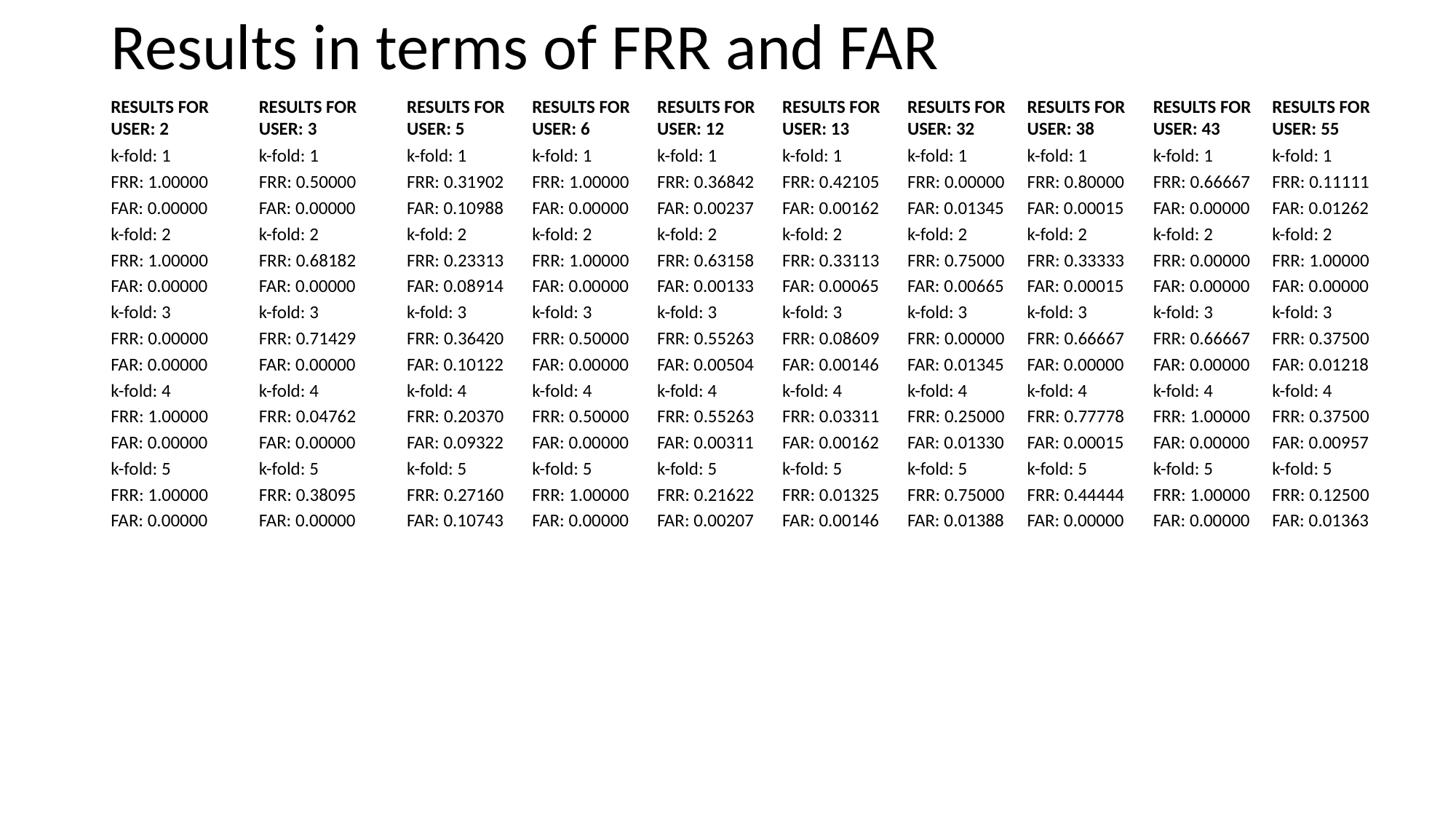

# Results in terms of FRR and FAR
RESULTS FOR USER: 6
k-fold: 1
FRR: 1.00000
FAR: 0.00000
k-fold: 2
FRR: 1.00000
FAR: 0.00000
k-fold: 3
FRR: 0.50000
FAR: 0.00000
k-fold: 4
FRR: 0.50000
FAR: 0.00000
k-fold: 5
FRR: 1.00000
FAR: 0.00000
RESULTS FOR USER: 12
k-fold: 1
FRR: 0.36842
FAR: 0.00237
k-fold: 2
FRR: 0.63158
FAR: 0.00133
k-fold: 3
FRR: 0.55263
FAR: 0.00504
k-fold: 4
FRR: 0.55263
FAR: 0.00311
k-fold: 5
FRR: 0.21622
FAR: 0.00207
RESULTS FOR USER: 13
k-fold: 1
FRR: 0.42105
FAR: 0.00162
k-fold: 2
FRR: 0.33113
FAR: 0.00065
k-fold: 3
FRR: 0.08609
FAR: 0.00146
k-fold: 4
FRR: 0.03311
FAR: 0.00162
k-fold: 5
FRR: 0.01325
FAR: 0.00146
RESULTS FOR USER: 32
k-fold: 1
FRR: 0.00000
FAR: 0.01345
k-fold: 2
FRR: 0.75000
FAR: 0.00665
k-fold: 3
FRR: 0.00000
FAR: 0.01345
k-fold: 4
FRR: 0.25000
FAR: 0.01330
k-fold: 5
FRR: 0.75000
FAR: 0.01388
RESULTS FOR USER: 38
k-fold: 1
FRR: 0.80000
FAR: 0.00015
k-fold: 2
FRR: 0.33333
FAR: 0.00015
k-fold: 3
FRR: 0.66667
FAR: 0.00000
k-fold: 4
FRR: 0.77778
FAR: 0.00015
k-fold: 5
FRR: 0.44444
FAR: 0.00000
RESULTS FOR USER: 43
k-fold: 1
FRR: 0.66667
FAR: 0.00000
k-fold: 2
FRR: 0.00000
FAR: 0.00000
k-fold: 3
FRR: 0.66667
FAR: 0.00000
k-fold: 4
FRR: 1.00000
FAR: 0.00000
k-fold: 5
FRR: 1.00000
FAR: 0.00000
RESULTS FOR USER: 55
k-fold: 1
FRR: 0.11111
FAR: 0.01262
k-fold: 2
FRR: 1.00000
FAR: 0.00000
k-fold: 3
FRR: 0.37500
FAR: 0.01218
k-fold: 4
FRR: 0.37500
FAR: 0.00957
k-fold: 5
FRR: 0.12500
FAR: 0.01363
RESULTS FOR USER: 3
k-fold: 1
FRR: 0.50000
FAR: 0.00000
k-fold: 2
FRR: 0.68182
FAR: 0.00000
k-fold: 3
FRR: 0.71429
FAR: 0.00000
k-fold: 4
FRR: 0.04762
FAR: 0.00000
k-fold: 5
FRR: 0.38095
FAR: 0.00000
RESULTS FOR USER: 2
k-fold: 1
FRR: 1.00000
FAR: 0.00000
k-fold: 2
FRR: 1.00000
FAR: 0.00000
k-fold: 3
FRR: 0.00000
FAR: 0.00000
k-fold: 4
FRR: 1.00000
FAR: 0.00000
k-fold: 5
FRR: 1.00000
FAR: 0.00000
RESULTS FOR USER: 5
k-fold: 1
FRR: 0.31902
FAR: 0.10988
k-fold: 2
FRR: 0.23313
FAR: 0.08914
k-fold: 3
FRR: 0.36420
FAR: 0.10122
k-fold: 4
FRR: 0.20370
FAR: 0.09322
k-fold: 5
FRR: 0.27160
FAR: 0.10743